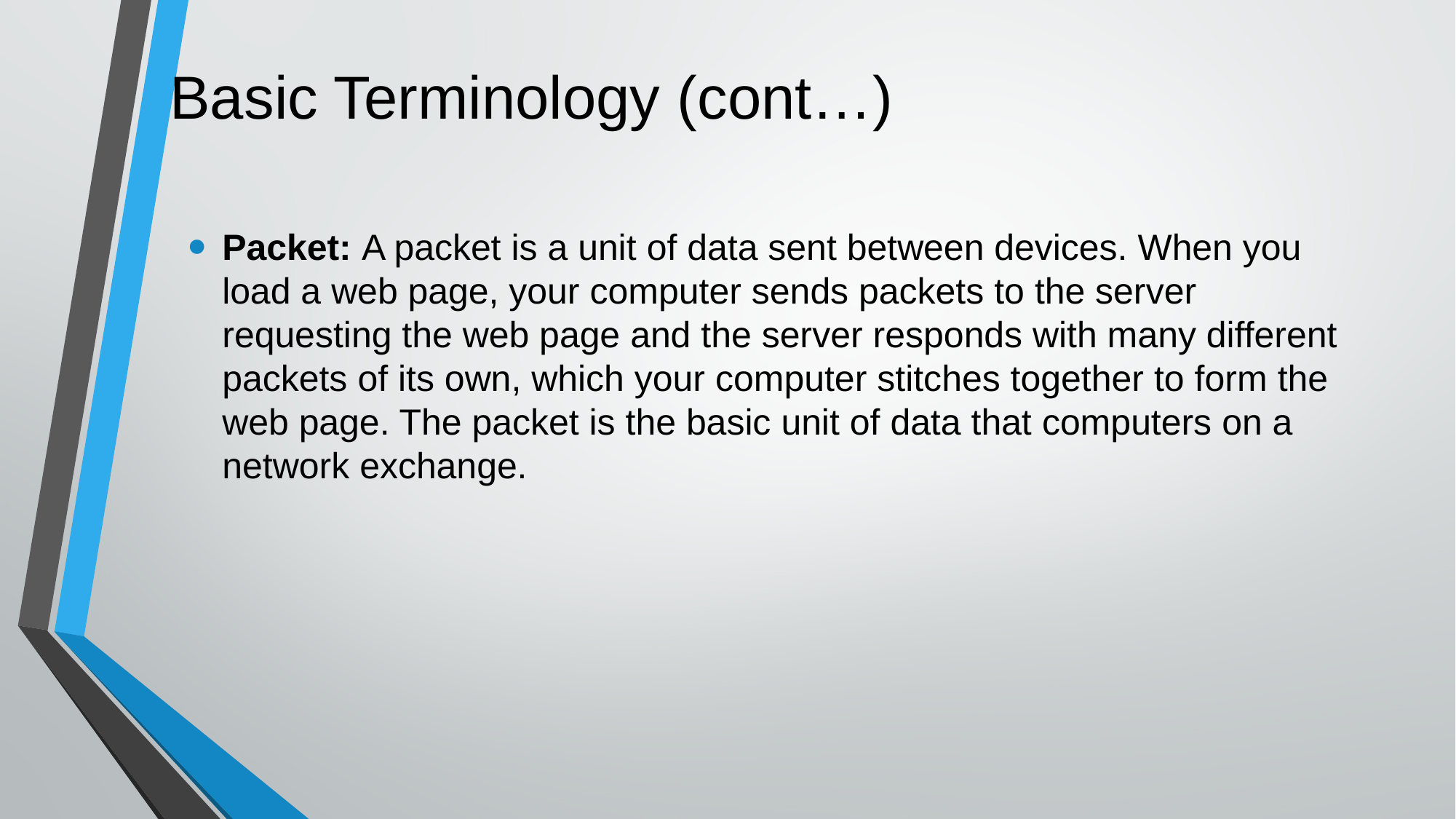

Basic Terminology (cont…)
Packet: A packet is a unit of data sent between devices. When you load a web page, your computer sends packets to the server requesting the web page and the server responds with many different packets of its own, which your computer stitches together to form the web page. The packet is the basic unit of data that computers on a network exchange.